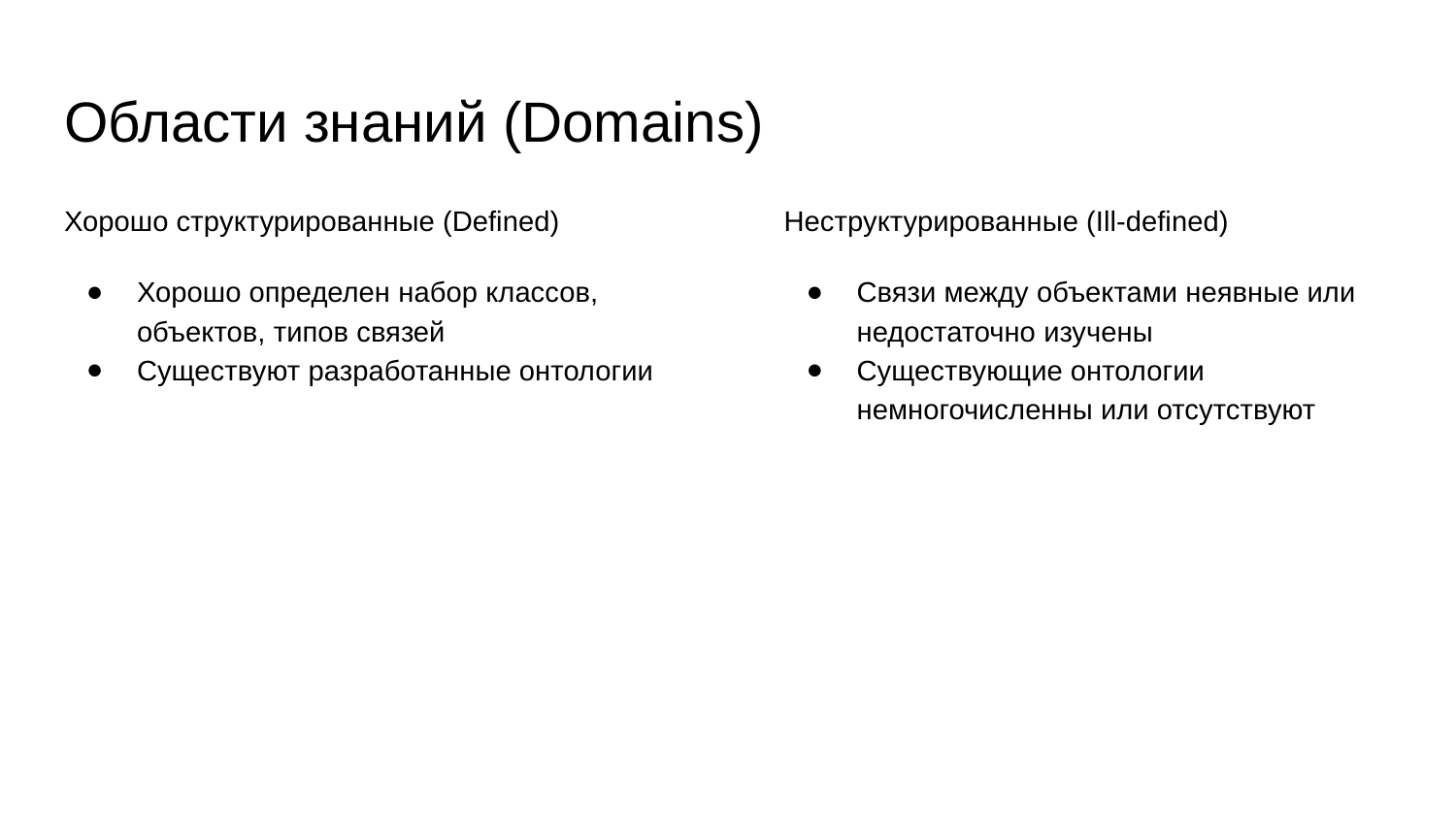

# Области знаний (Domains)
Хорошо структурированные (Defined)
Хорошо определен набор классов, объектов, типов связей
Существуют разработанные онтологии

Неструктурированные (Ill-defined)
Связи между объектами неявные или недостаточно изучены
Существующие онтологии немногочисленны или отсутствуют